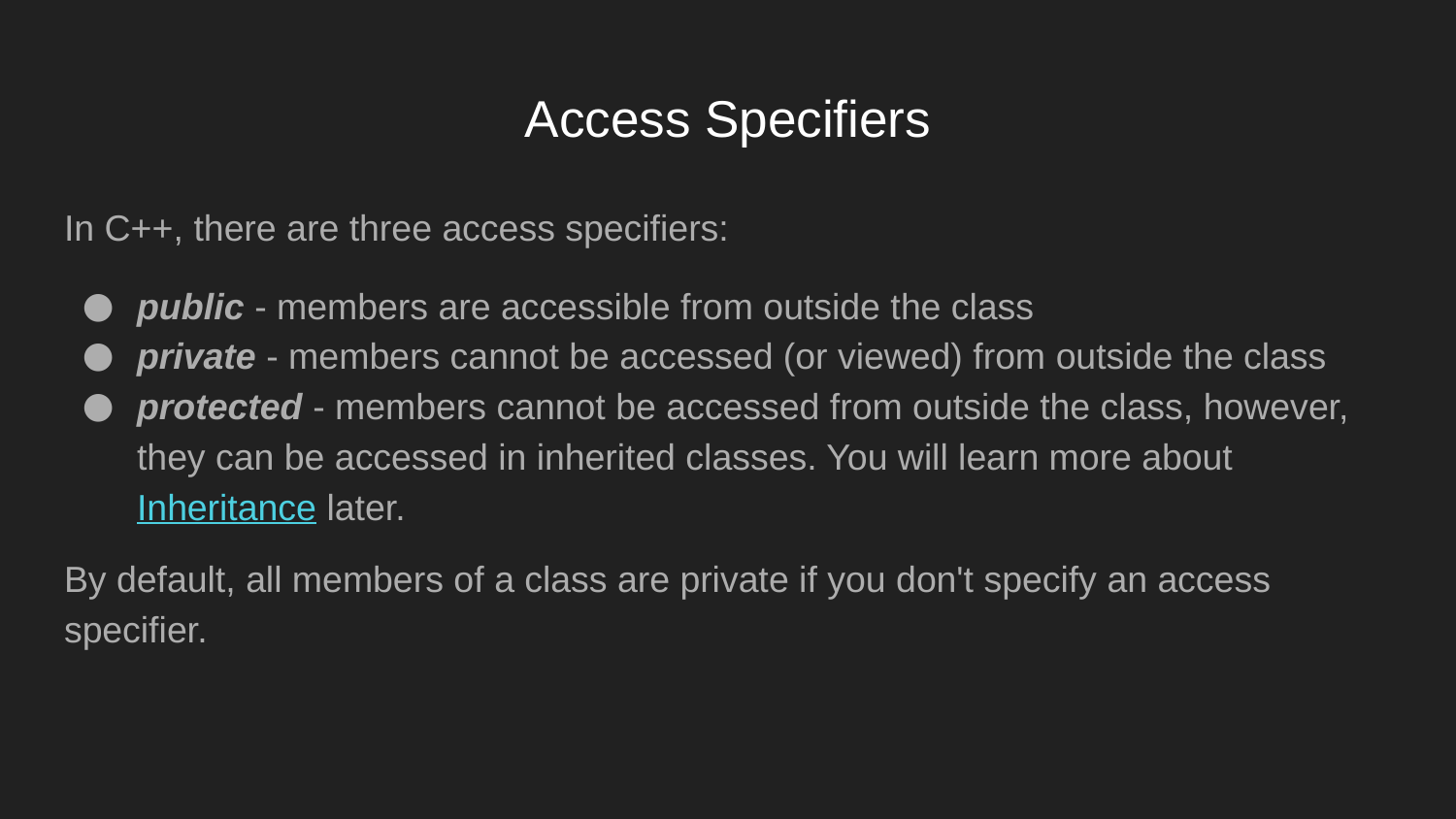

# Access Specifiers
In C++, there are three access specifiers:
public - members are accessible from outside the class
private - members cannot be accessed (or viewed) from outside the class
protected - members cannot be accessed from outside the class, however, they can be accessed in inherited classes. You will learn more about Inheritance later.
By default, all members of a class are private if you don't specify an access specifier.